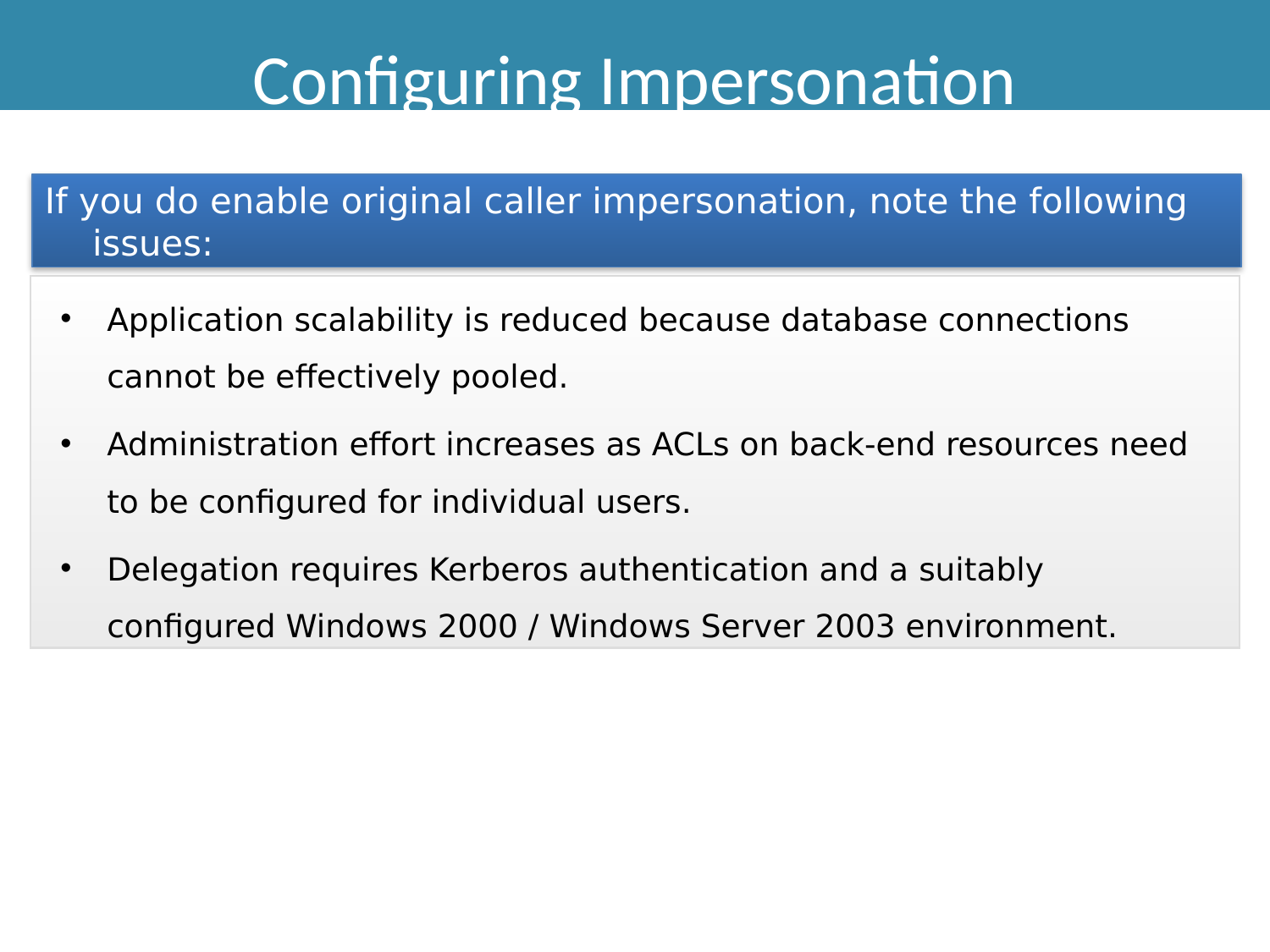

# Configuring Impersonation
If you do enable original caller impersonation, note the following issues:
Application scalability is reduced because database connections cannot be effectively pooled.
Administration effort increases as ACLs on back-end resources need to be configured for individual users.
Delegation requires Kerberos authentication and a suitably configured Windows 2000 / Windows Server 2003 environment.